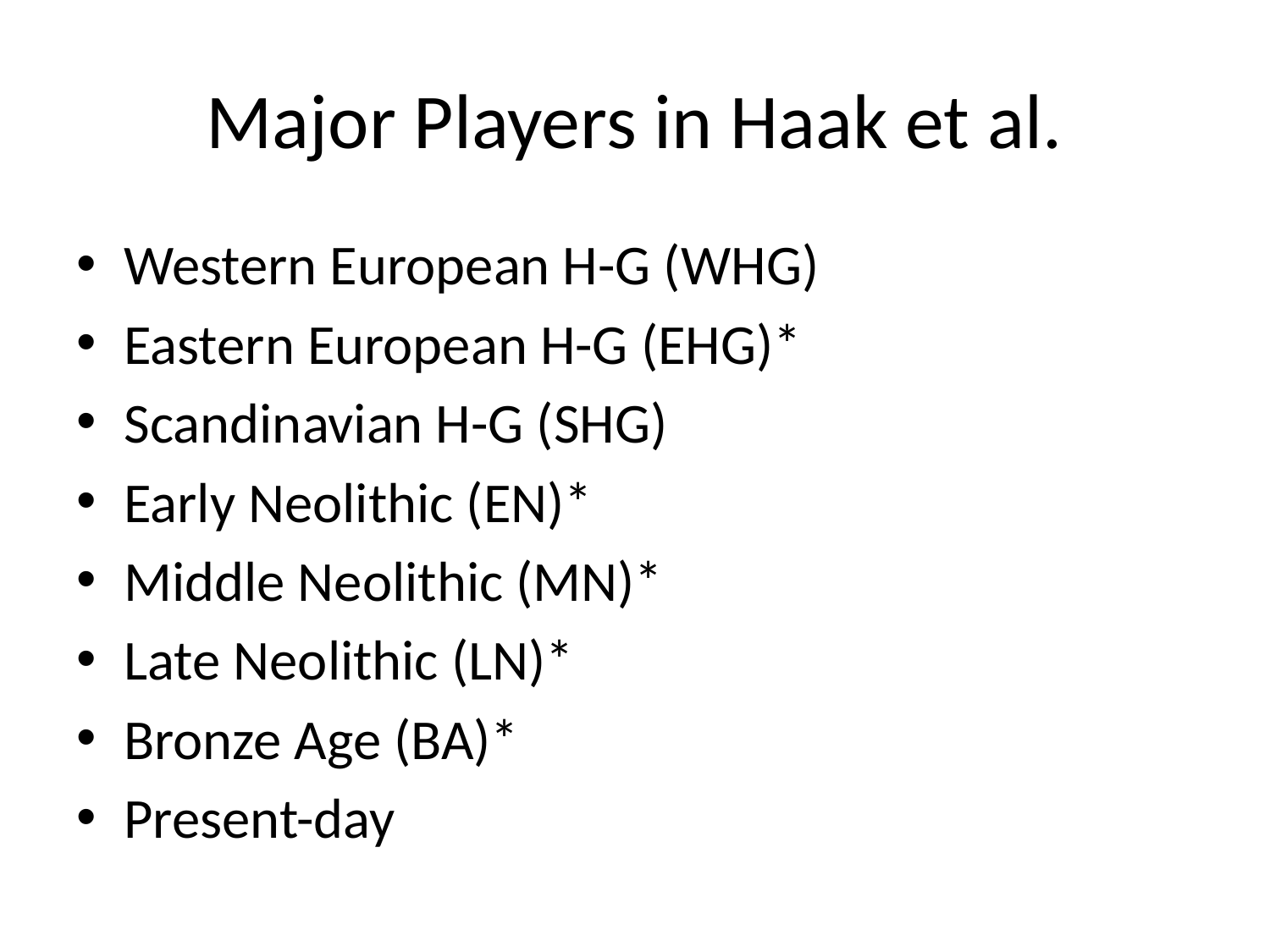

# Major Players in Haak et al.
Western European H-G (WHG)
Eastern European H-G (EHG)*
Scandinavian H-G (SHG)
Early Neolithic (EN)*
Middle Neolithic (MN)*
Late Neolithic (LN)*
Bronze Age (BA)*
Present-day